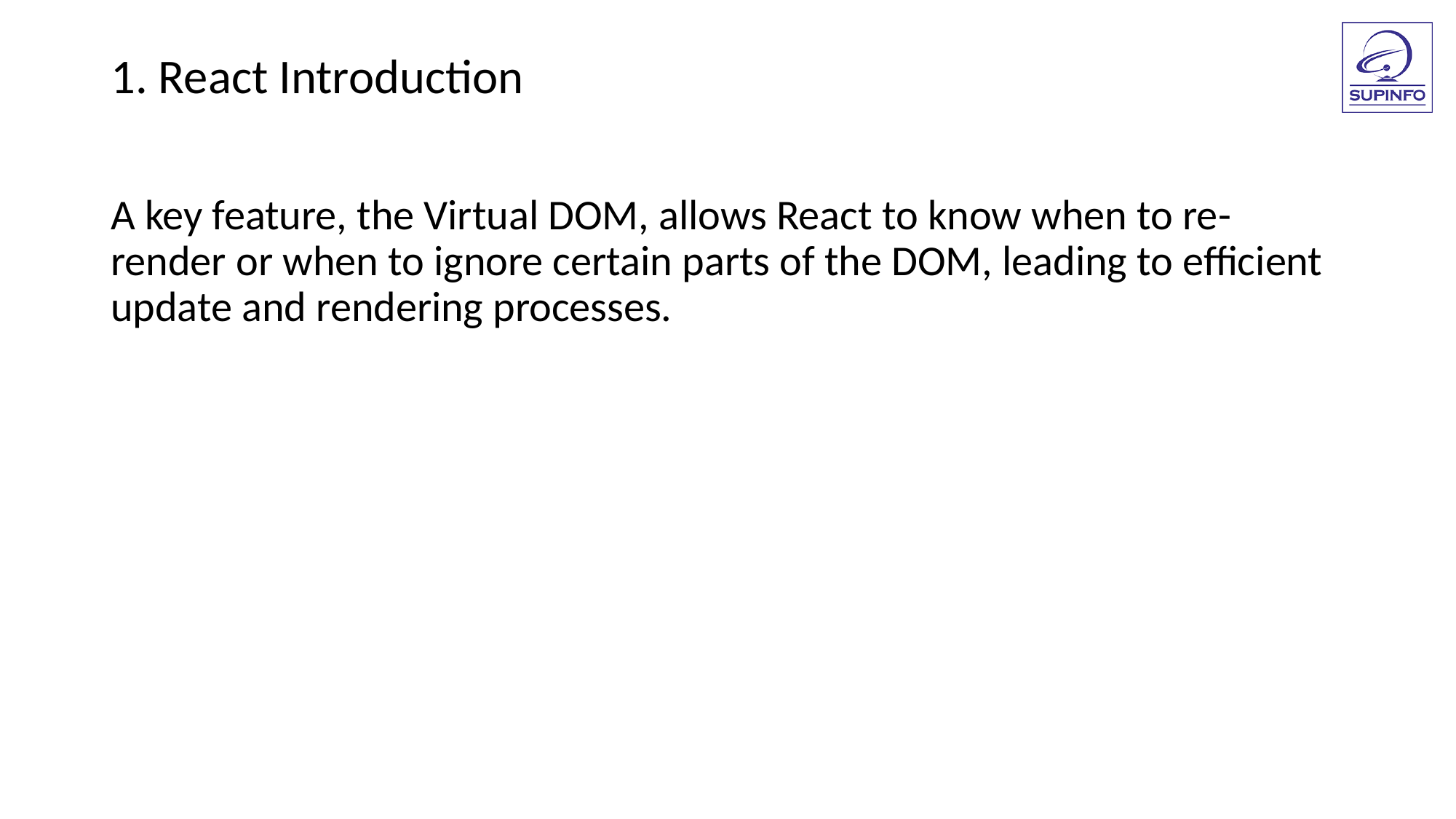

1. React Introduction
A key feature, the Virtual DOM, allows React to know when to re-render or when to ignore certain parts of the DOM, leading to efficient update and rendering processes.